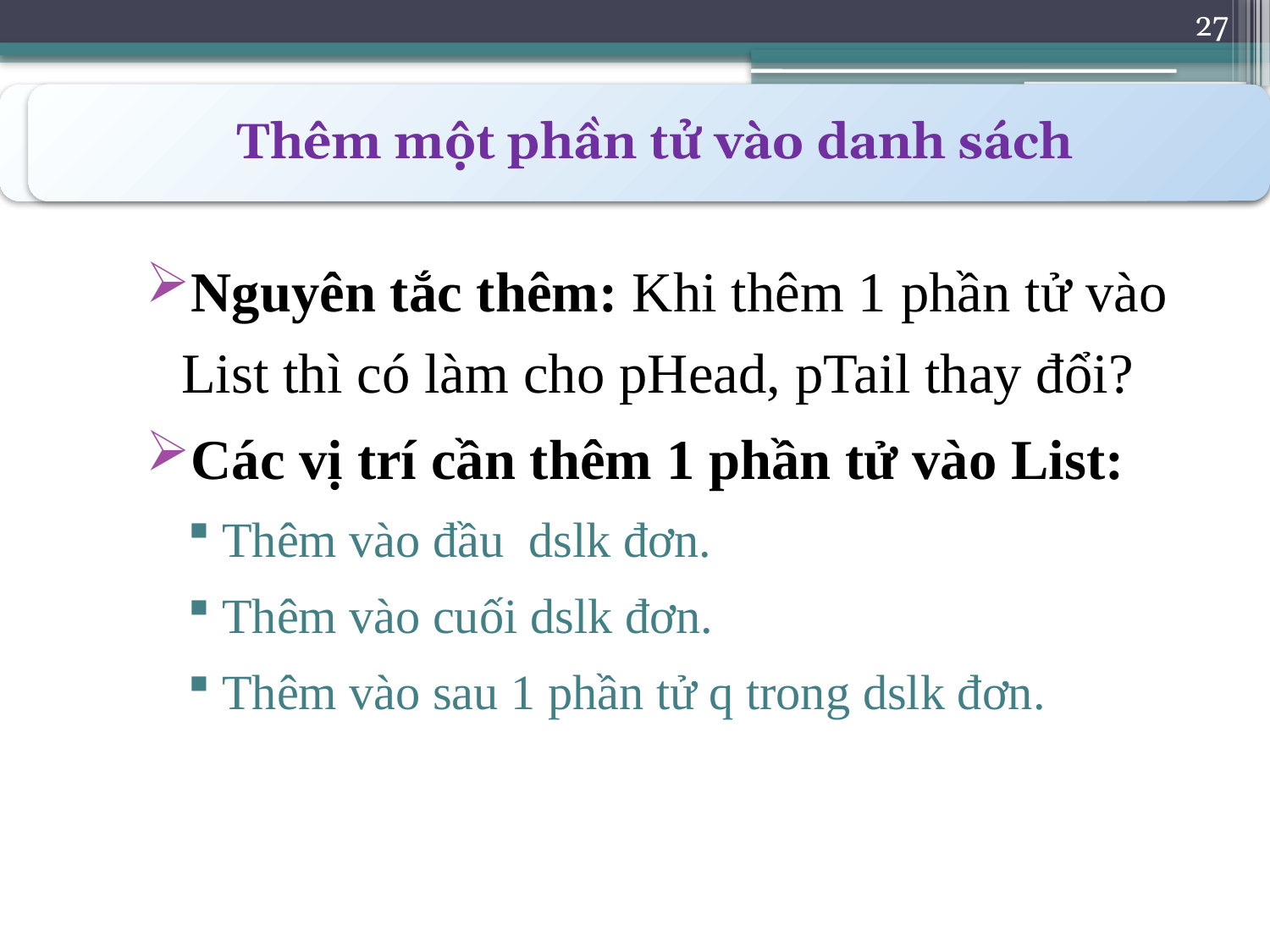

27

Thêm một phần tử vào danh sách
Nguyên tắc thêm: Khi thêm 1 phần tử vào List thì có làm cho pHead, pTail thay đổi?
Các vị trí cần thêm 1 phần tử vào List:
Thêm vào đầu  dslk đơn.
Thêm vào cuối dslk đơn.
Thêm vào sau 1 phần tử q trong dslk đơn.